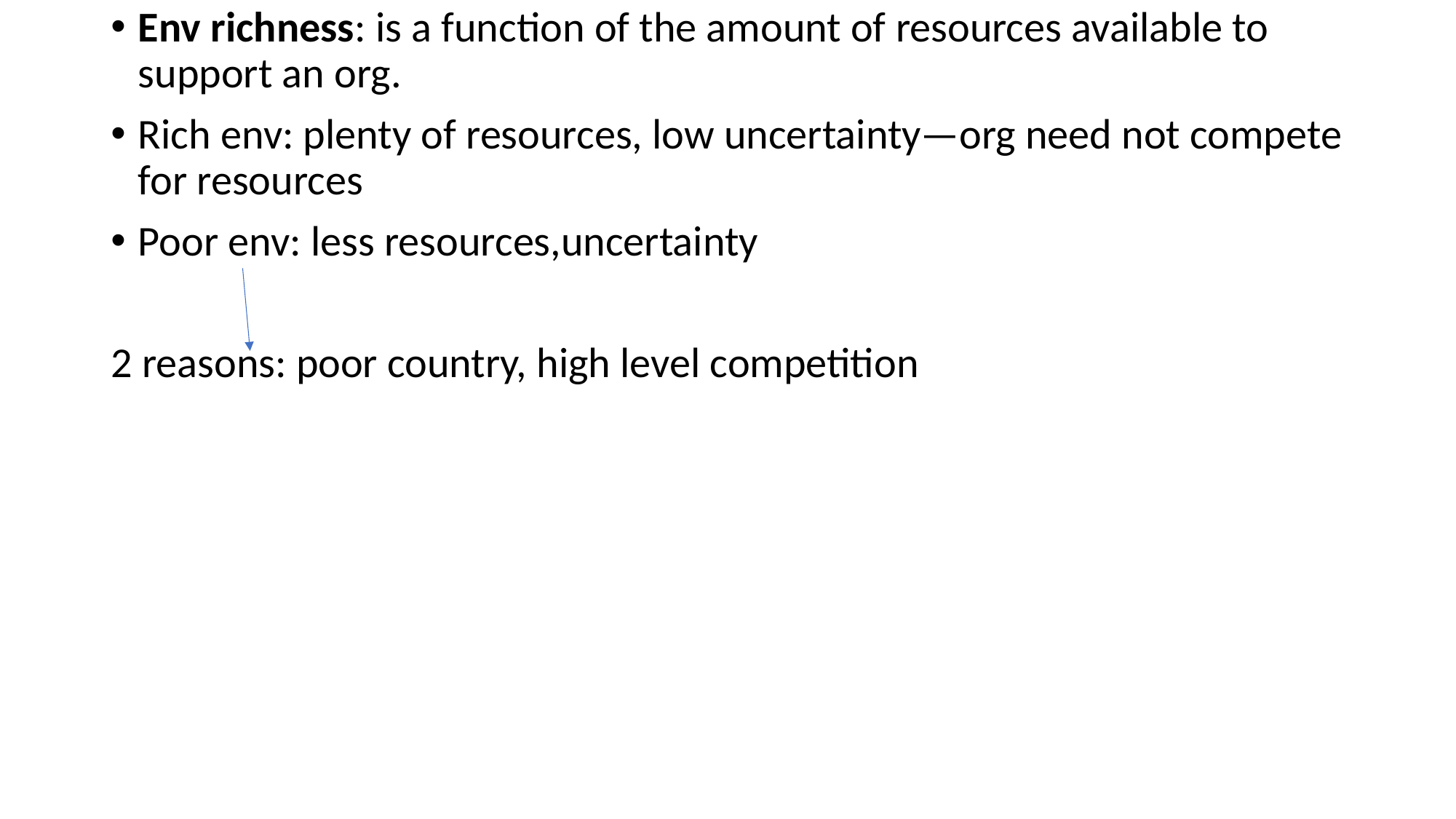

Env richness: is a function of the amount of resources available to support an org.
Rich env: plenty of resources, low uncertainty—org need not compete for resources
Poor env: less resources,uncertainty

2 reasons: poor country, high level competition